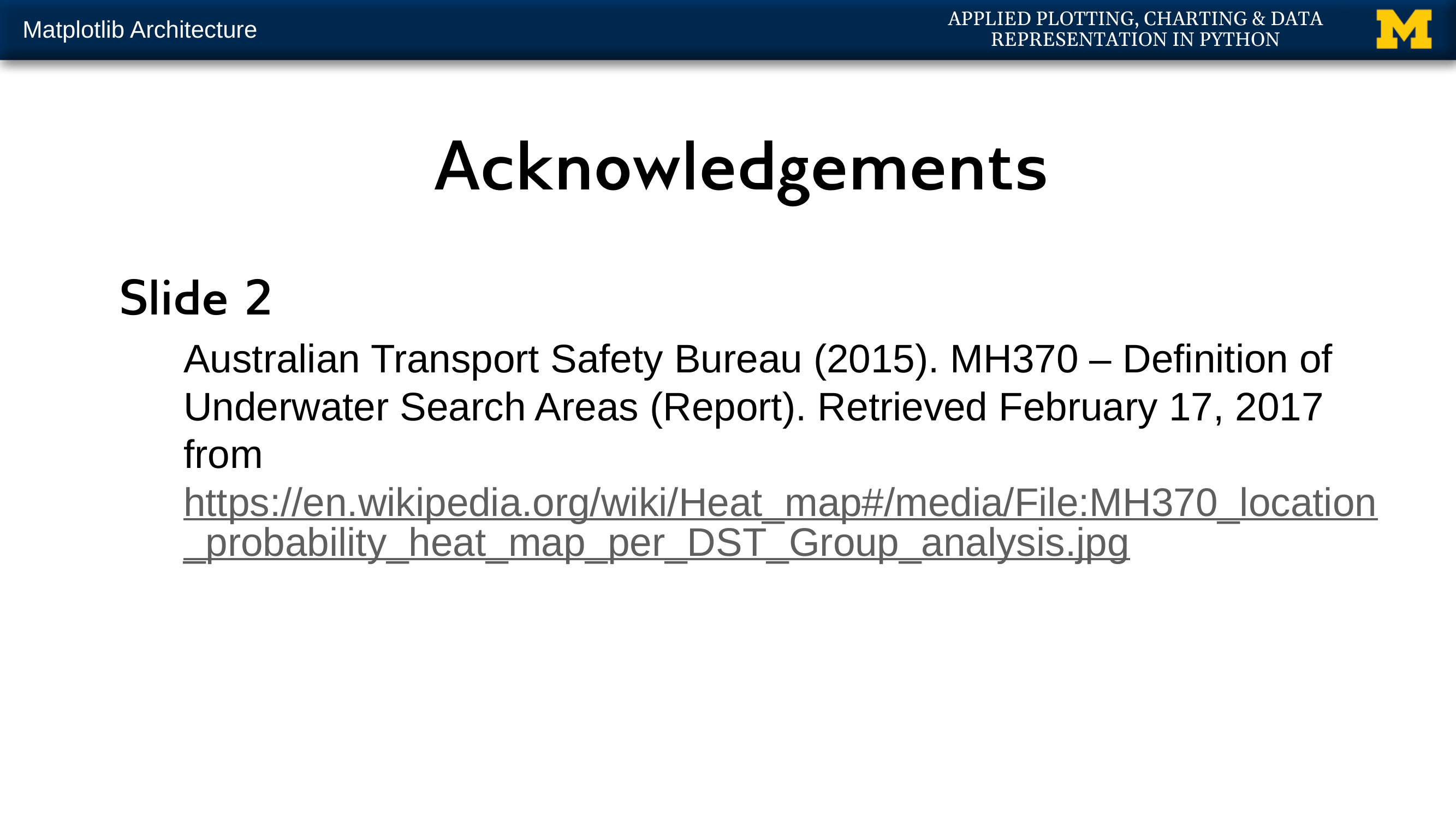

Acknowledgements
Slide 2
Australian Transport Safety Bureau (2015). MH370 – Definition of Underwater Search Areas (Report). Retrieved February 17, 2017 from https://en.wikipedia.org/wiki/Heat_map#/media/File:MH370_location_probability_heat_map_per_DST_Group_analysis.jpg